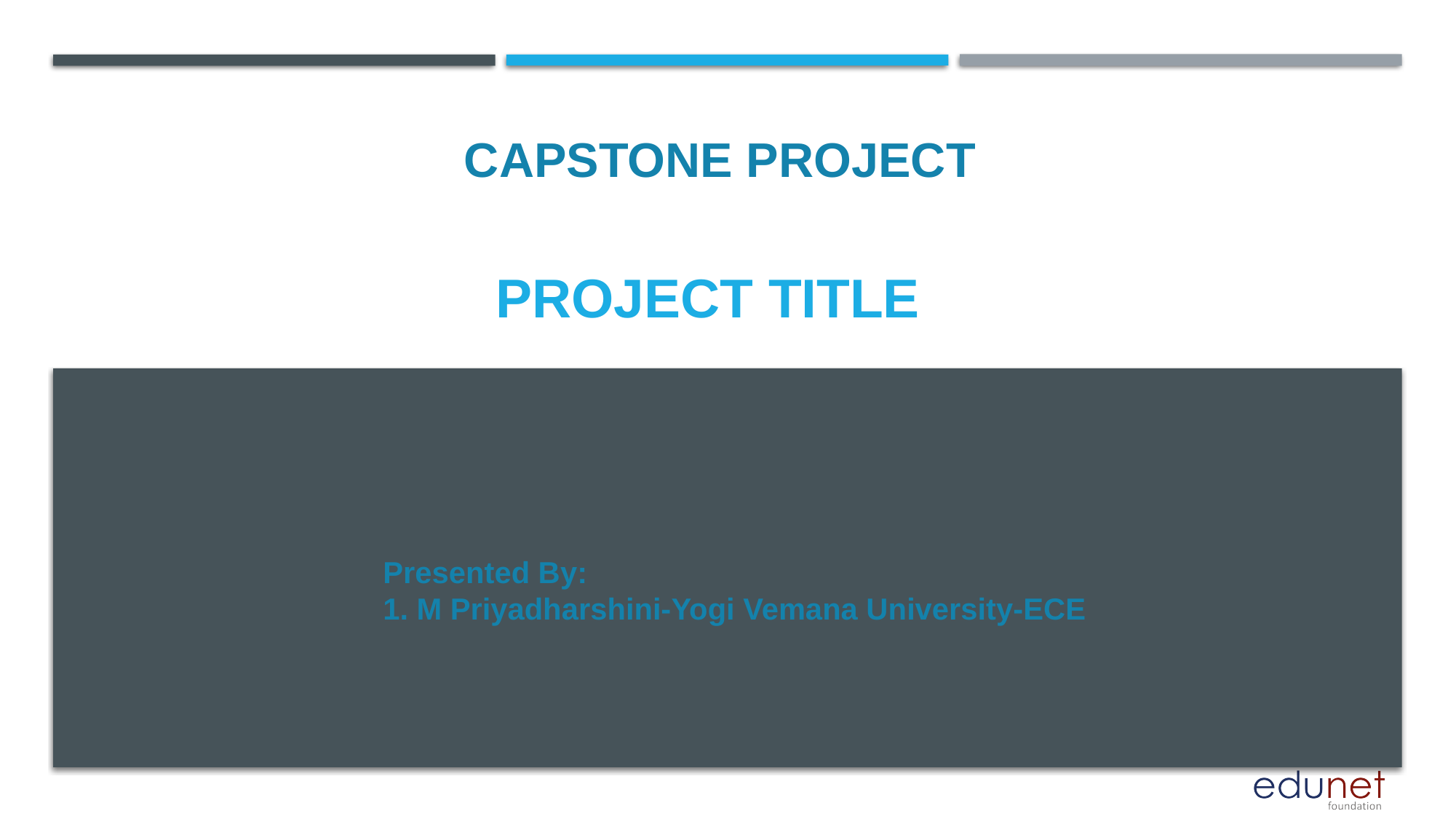

CAPSTONE PROJECT
# PROJECT TITLE
Presented By:
1. M Priyadharshini-Yogi Vemana University-ECE